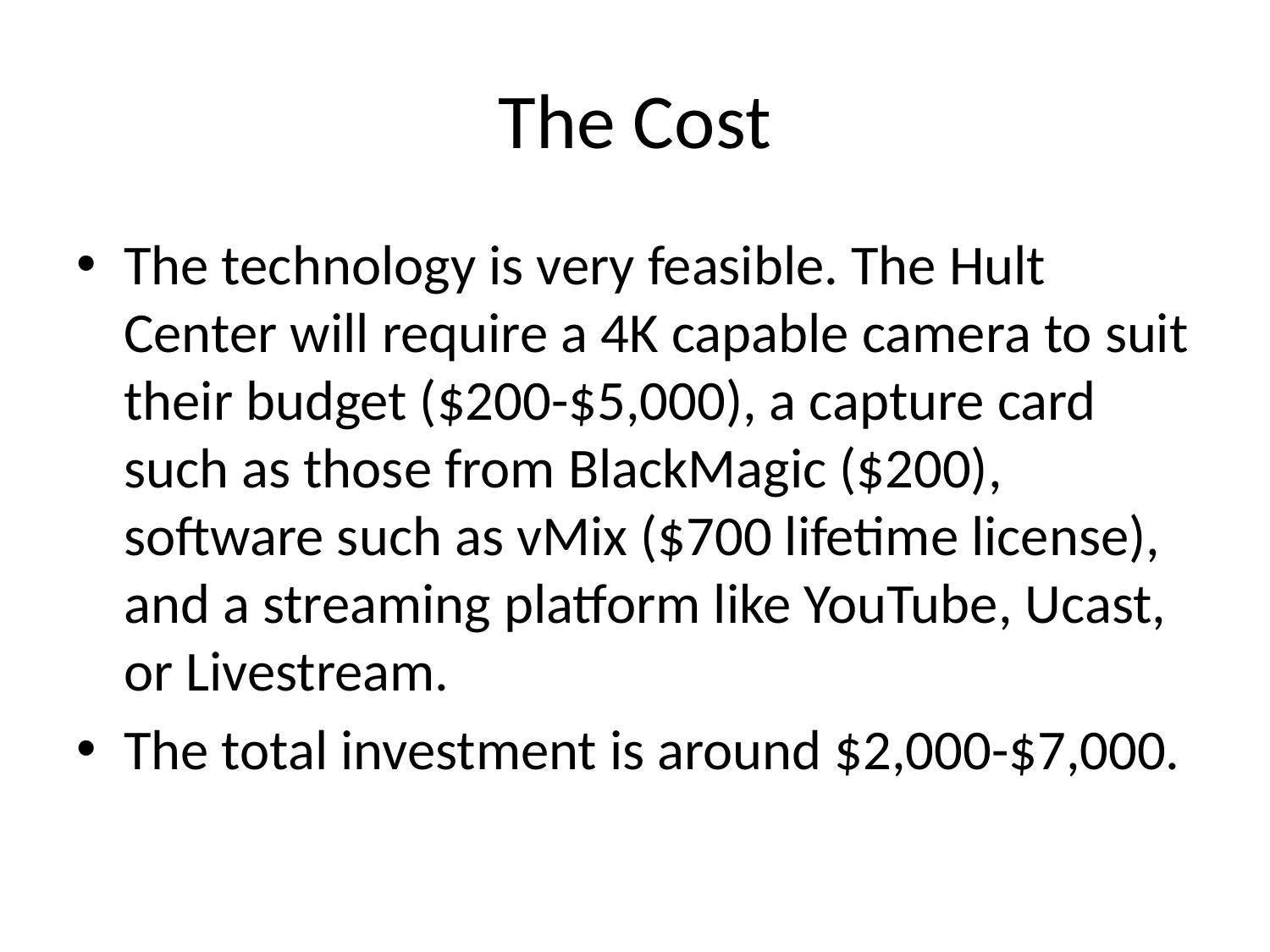

# The Cost
The technology is very feasible. The Hult Center will require a 4K capable camera to suit their budget ($200-$5,000), a capture card such as those from BlackMagic ($200), software such as vMix ($700 lifetime license), and a streaming platform like YouTube, Ucast, or Livestream.
The total investment is around $2,000-$7,000.